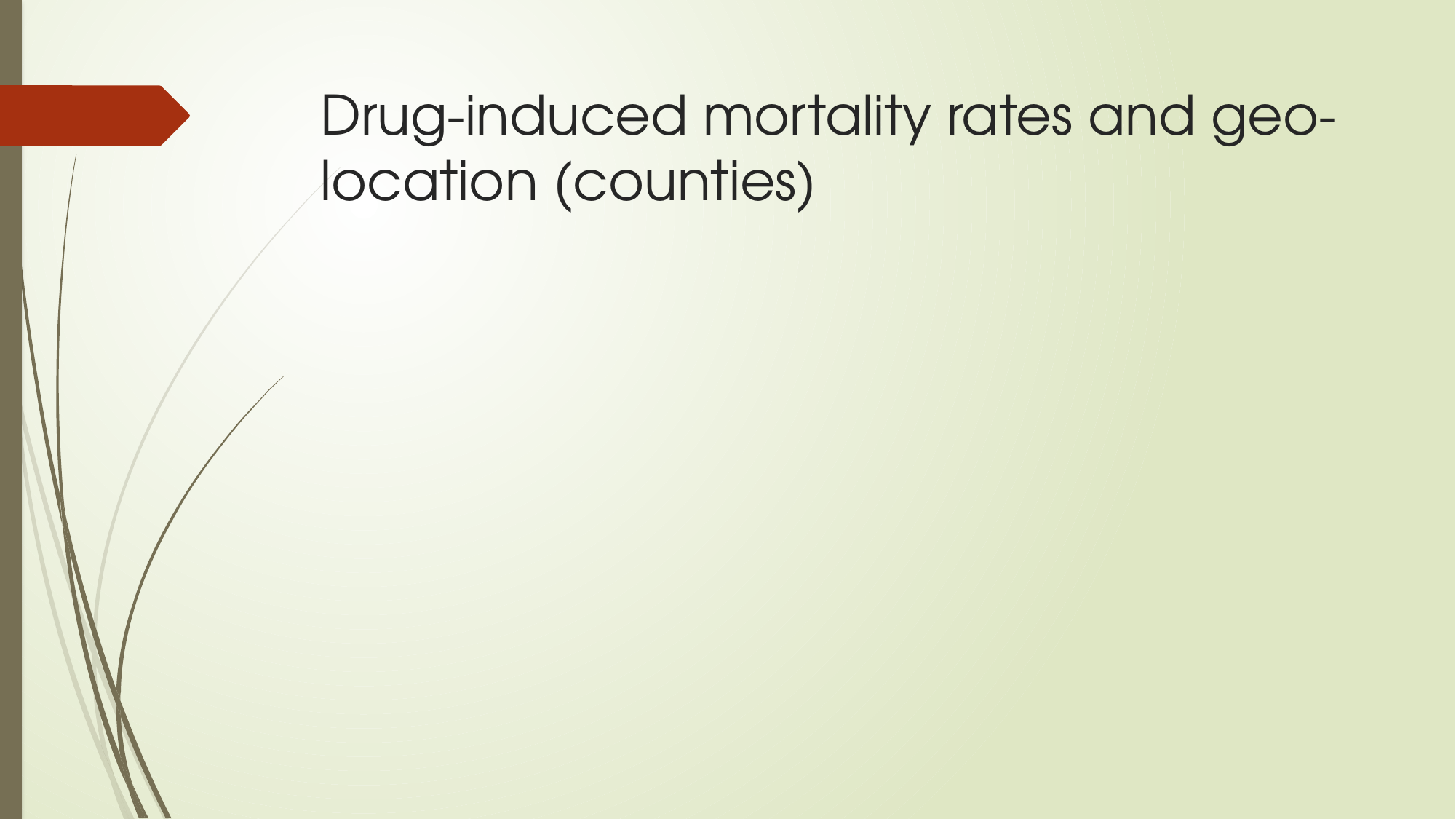

# Drug-induced mortality rates and geo-location (counties)